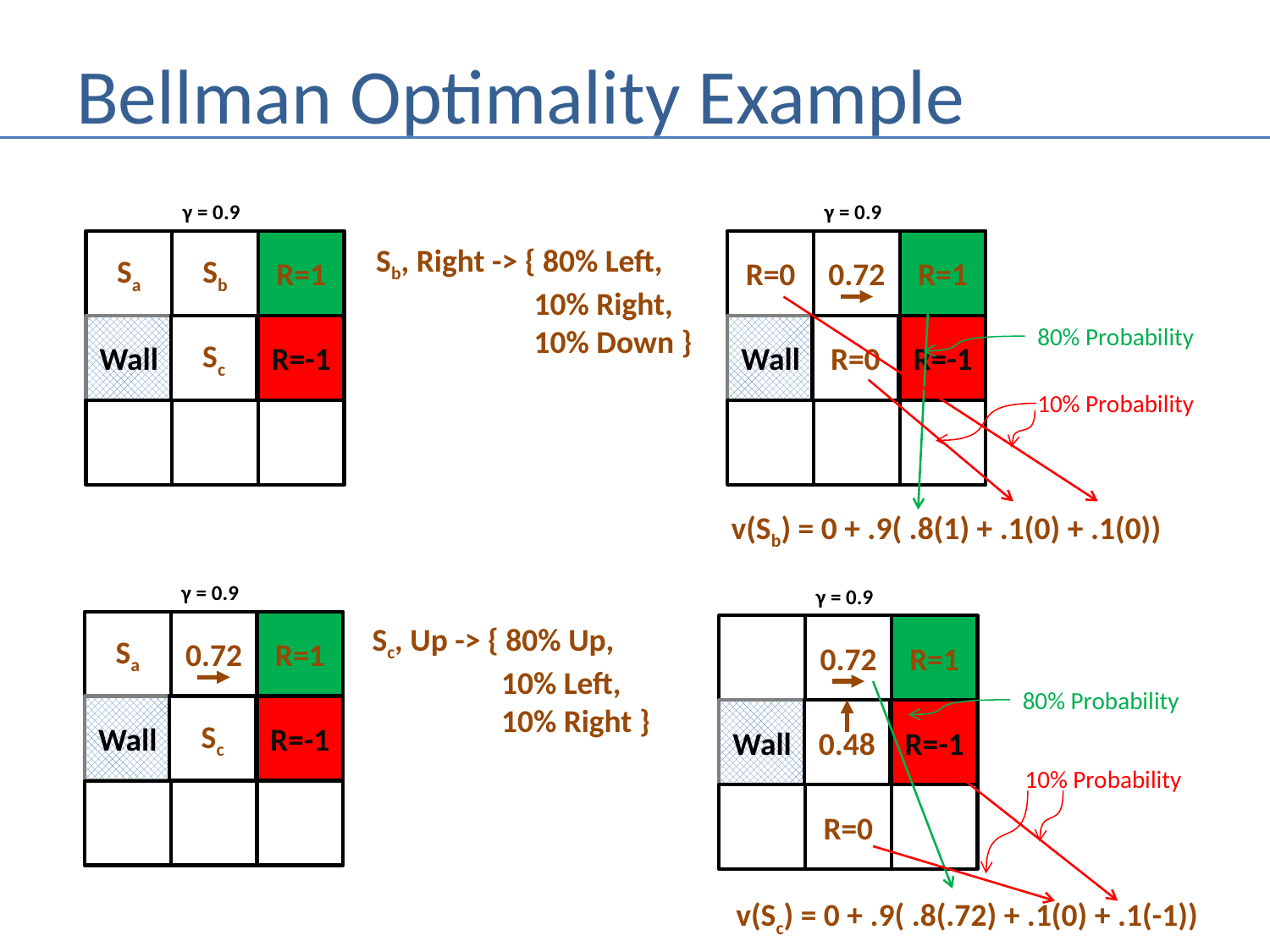

# Bellman Optimality Example
γ = 0.9
γ = 0.9
Sa
Sb
R=1
R=0
0.72
R=1
Sb, Right -> { 80% Left,
                      10% Right,
                      10% Down }
80% Probability
Wall
Sc
R=-1
Wall
R=0
R=-1
10% Probability

v(Sb) = 0 + .9( .8(1) + .1(0) + .1(0))
γ = 0.9
γ = 0.9
Sa
0.72
R=1
Sc, Up -> { 80% Up,
                  10% Left,
                  10% Right }

0.72
R=1
80% Probability
Wall
Sc
R=-1
Wall
0.48
R=-1
10% Probability

R=0

v(Sc) = 0 + .9( .8(.72) + .1(0) + .1(-1))